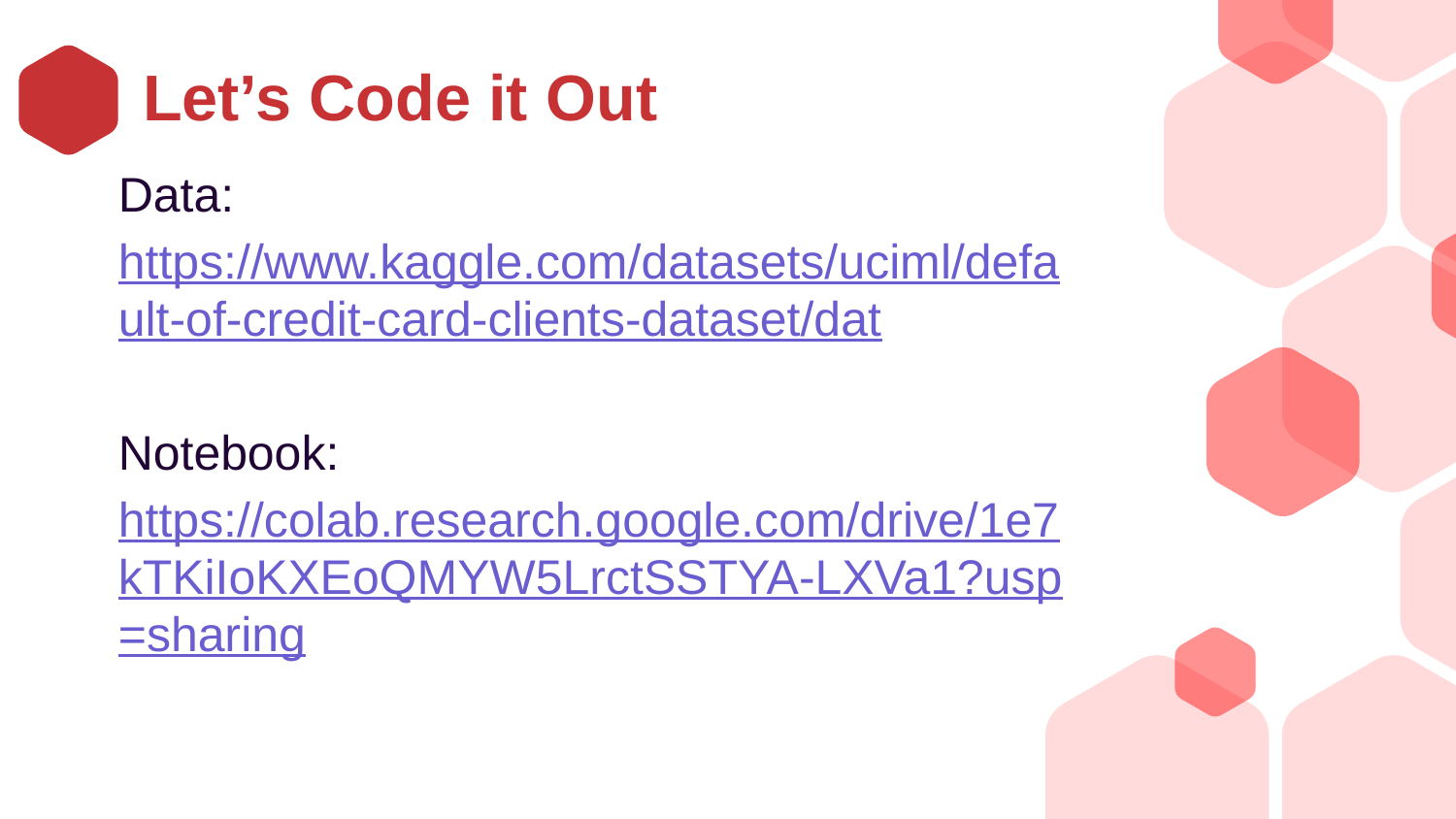

# Let’s Code it Out
Data: https://www.kaggle.com/datasets/uciml/default-of-credit-card-clients-dataset/dat

Notebook:
https://colab.research.google.com/drive/1e7kTKiIoKXEoQMYW5LrctSSTYA-LXVa1?usp=sharing